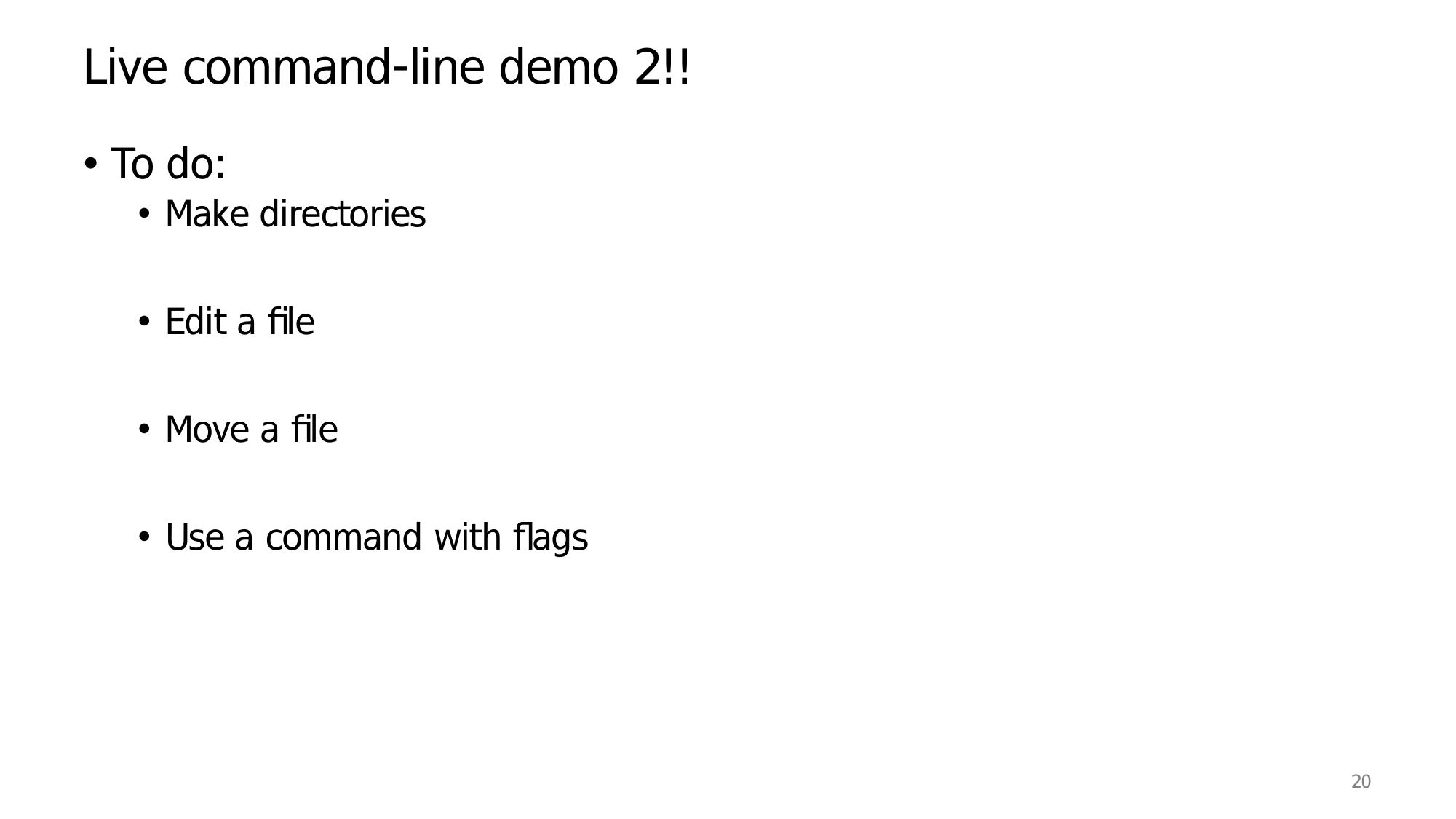

# Live command-line demo 2!!
To do:
Make directories

Edit a file

Move a file

Use a command with flags
20